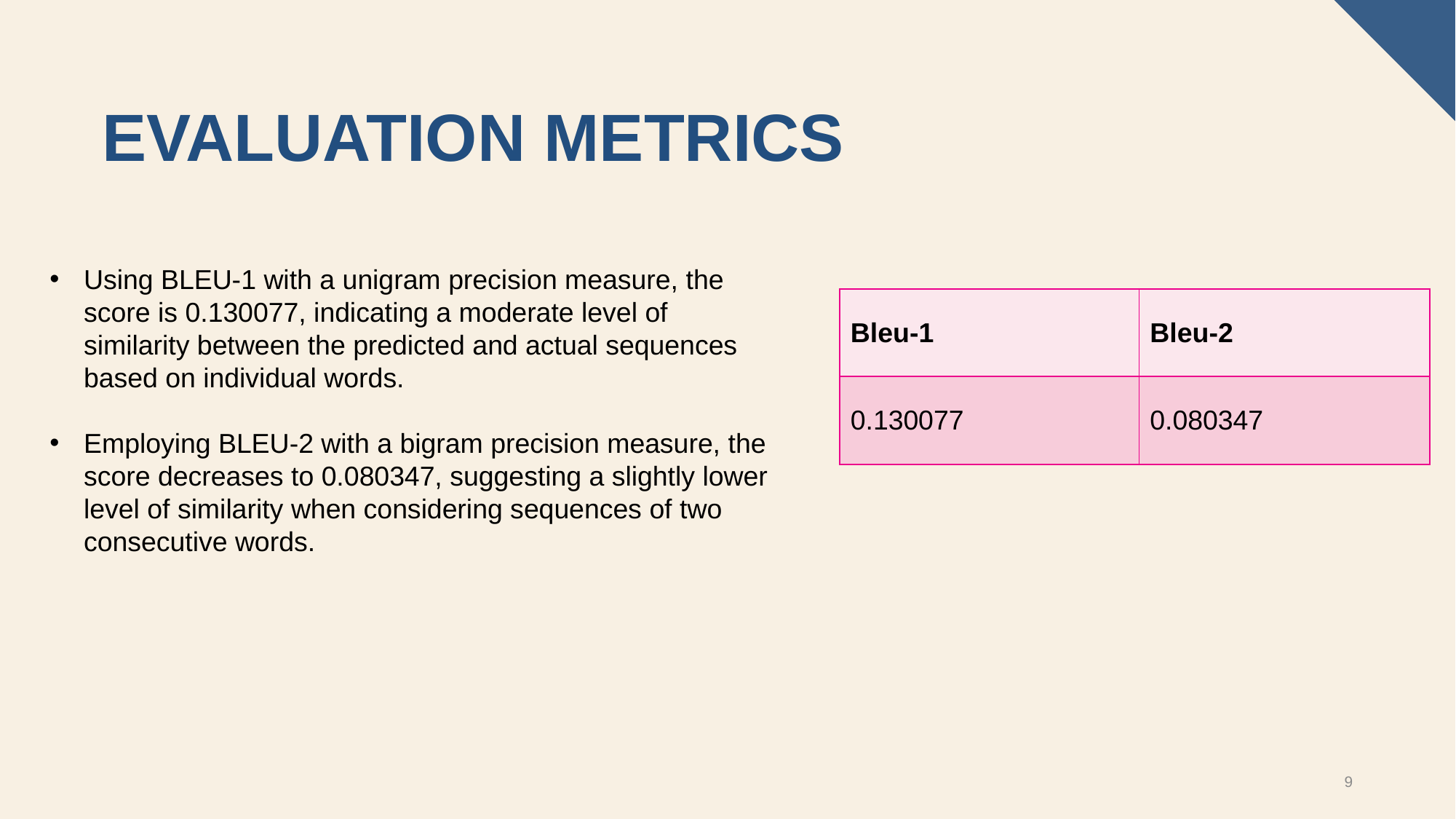

# Evaluation Metrics
Using BLEU-1 with a unigram precision measure, the score is 0.130077, indicating a moderate level of similarity between the predicted and actual sequences based on individual words.

Employing BLEU-2 with a bigram precision measure, the score decreases to 0.080347, suggesting a slightly lower level of similarity when considering sequences of two consecutive words.
| Bleu-1 | Bleu-2​ |
| --- | --- |
| 0.130077 | 0.080347​ |
9